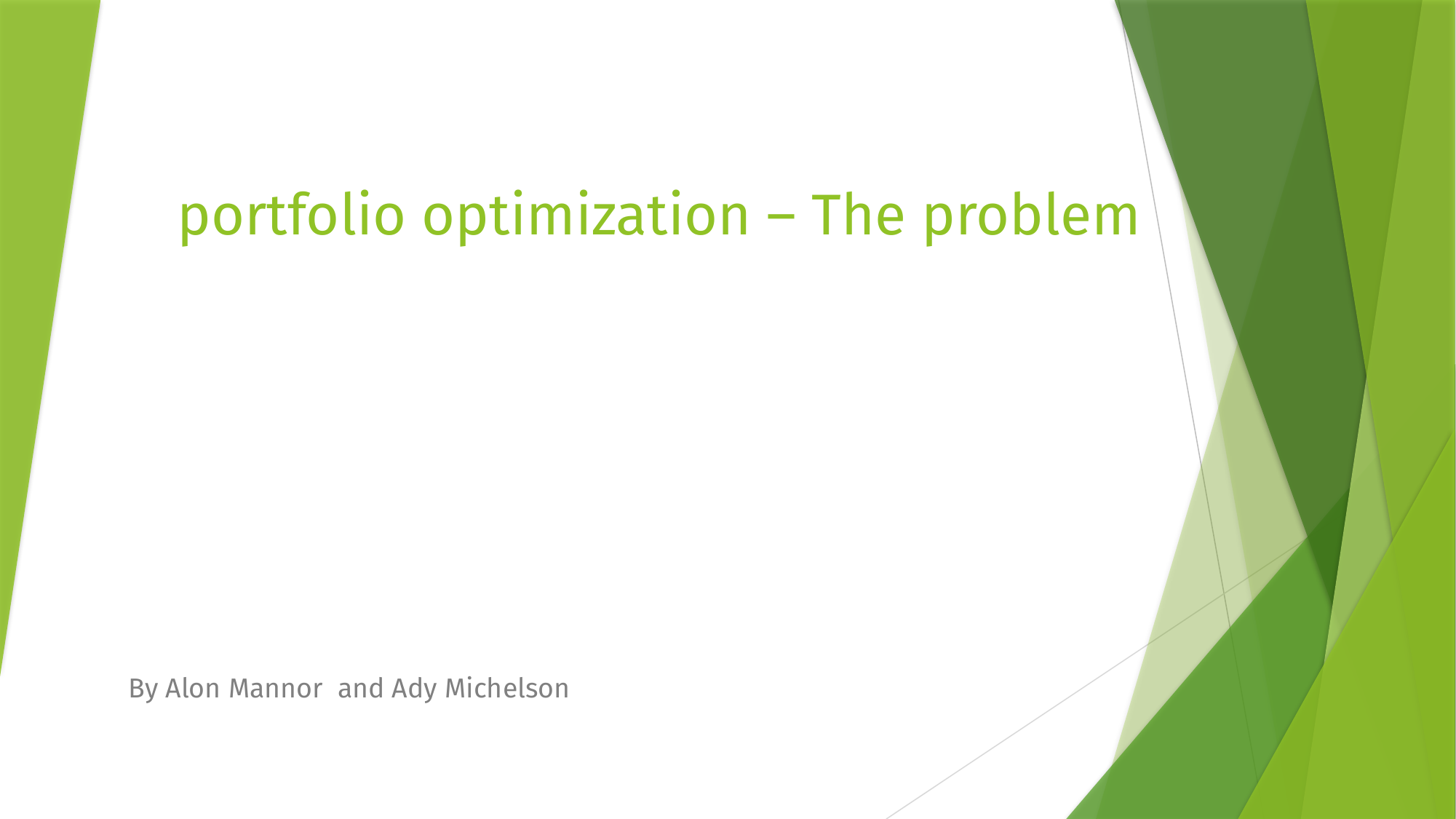

# portfolio optimization – The problem
By Alon Mannor  and Ady Michelson